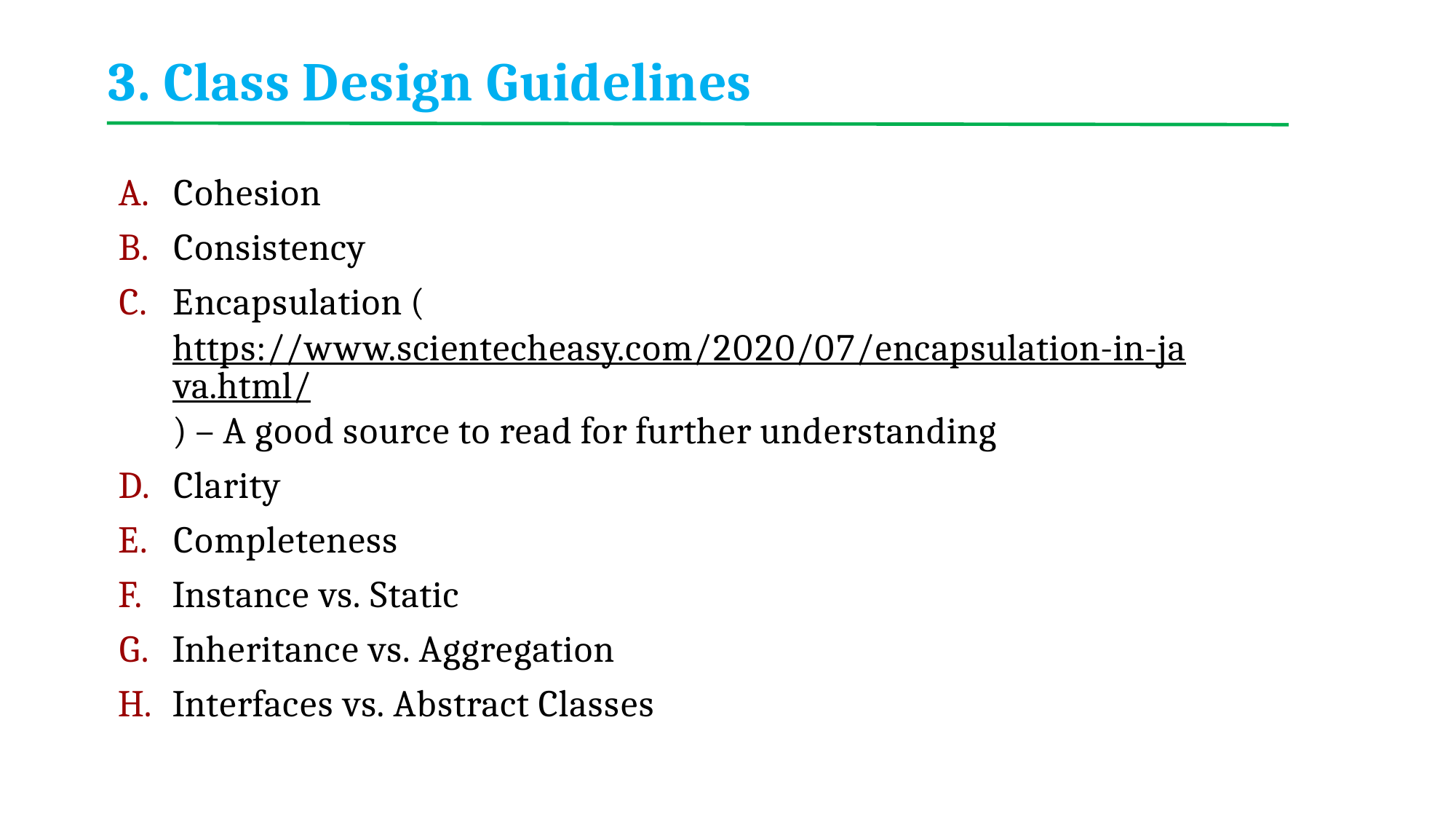

# 3. Class Design Guidelines
Cohesion
Consistency
Encapsulation (https://www.scientecheasy.com/2020/07/encapsulation-in-java.html/) – A good source to read for further understanding
Clarity
Completeness
Instance vs. Static
Inheritance vs. Aggregation
Interfaces vs. Abstract Classes